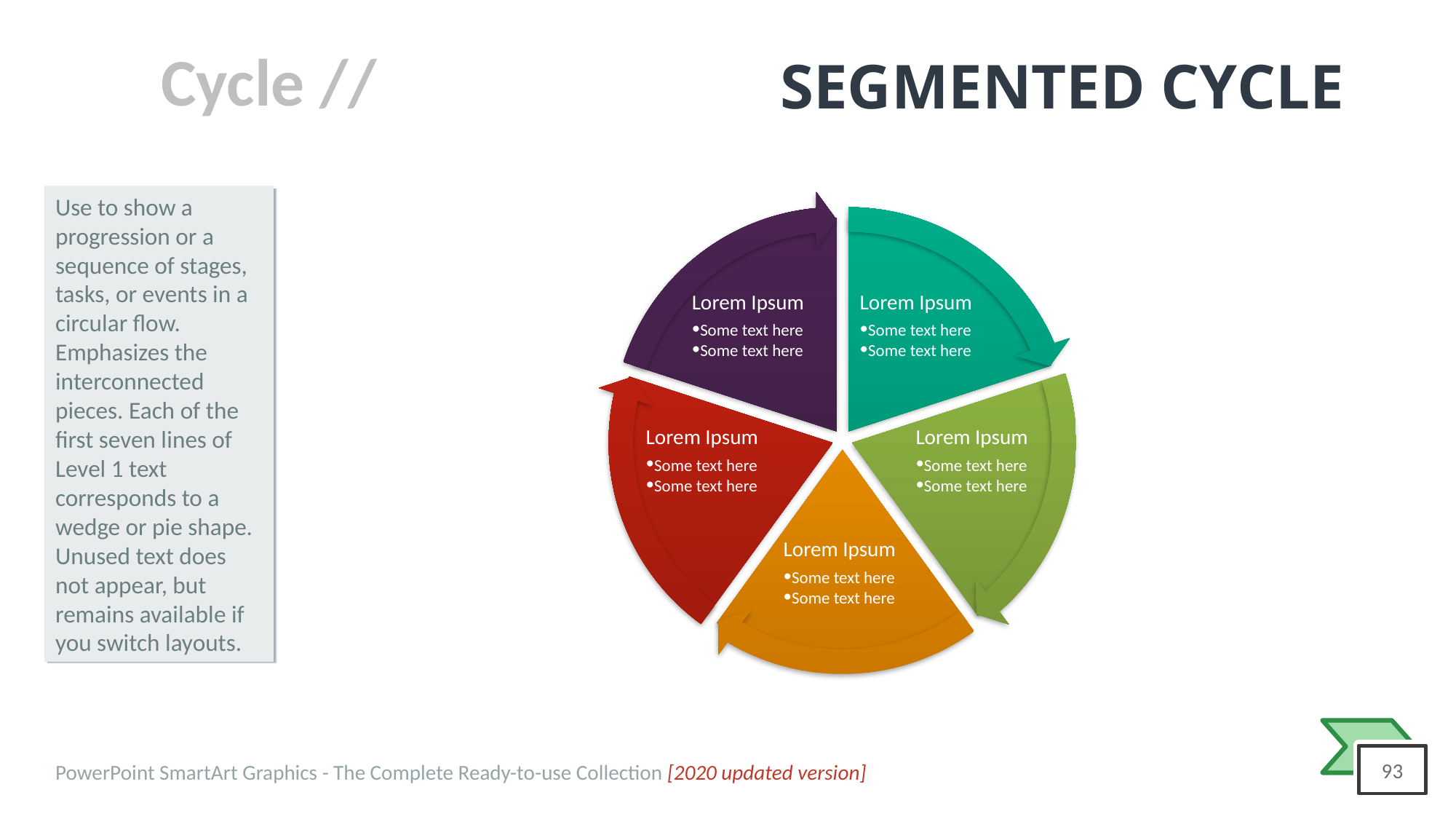

# SEGMENTED CYCLE
Use to show a progression or a sequence of stages, tasks, or events in a circular flow. Emphasizes the interconnected pieces. Each of the first seven lines of Level 1 text corresponds to a wedge or pie shape. Unused text does not appear, but remains available if you switch layouts.

Lorem Ipsum
Some text here
Some text here
Lorem Ipsum
Some text here
Some text here
Lorem Ipsum
Some text here
Some text here
Lorem Ipsum
Some text here
Some text here
Lorem Ipsum
Some text here
Some text here
PowerPoint SmartArt Graphics - The Complete Ready-to-use Collection [2020 updated version]